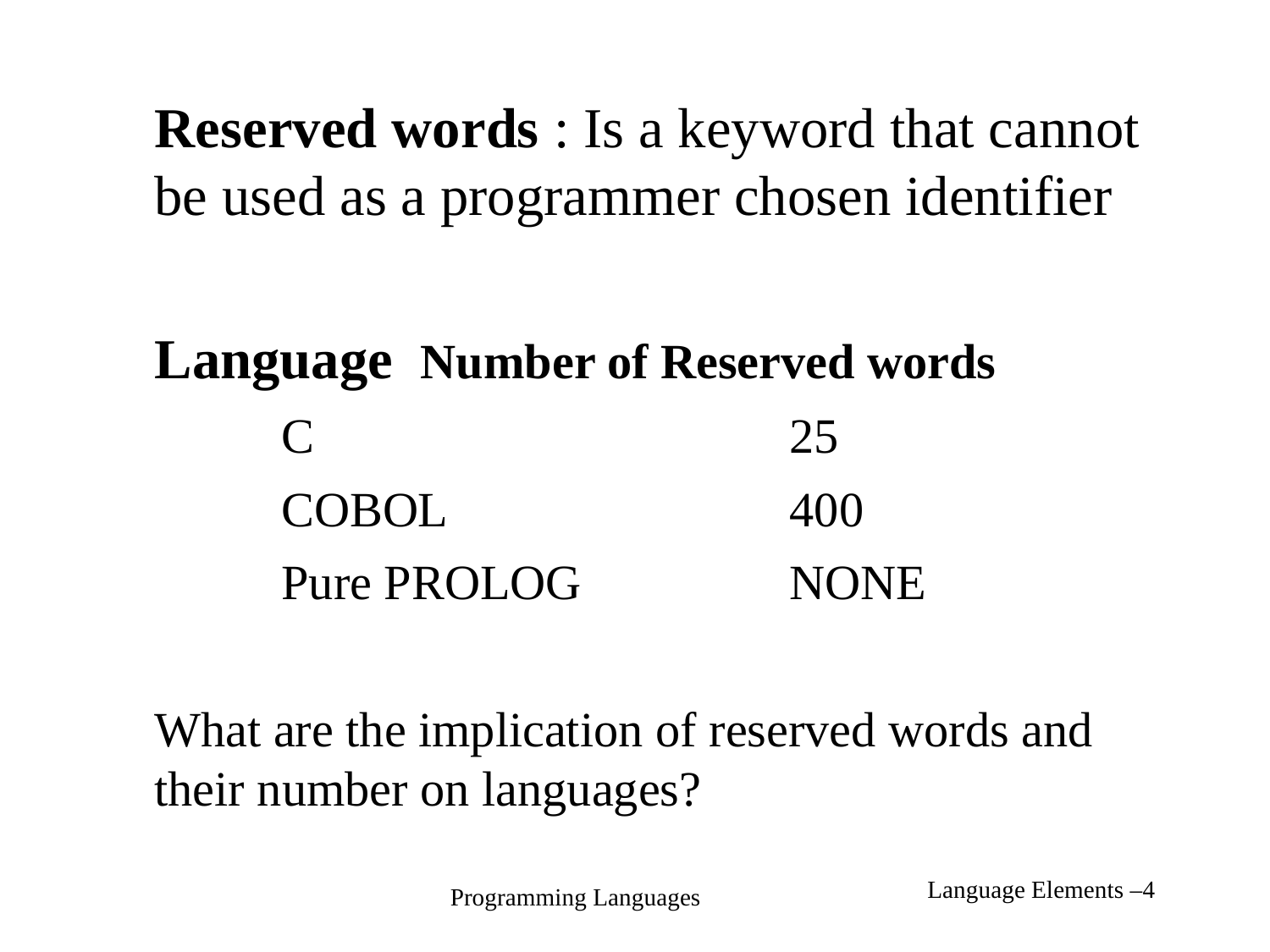

Reserved words : Is a keyword that cannot be used as a programmer chosen identifier

	Language	 Number of Reserved words
		C				25
		COBOL			400
		Pure PROLOG		NONE

	What are the implication of reserved words and their number on languages?
Language Elements –4
Programming Languages